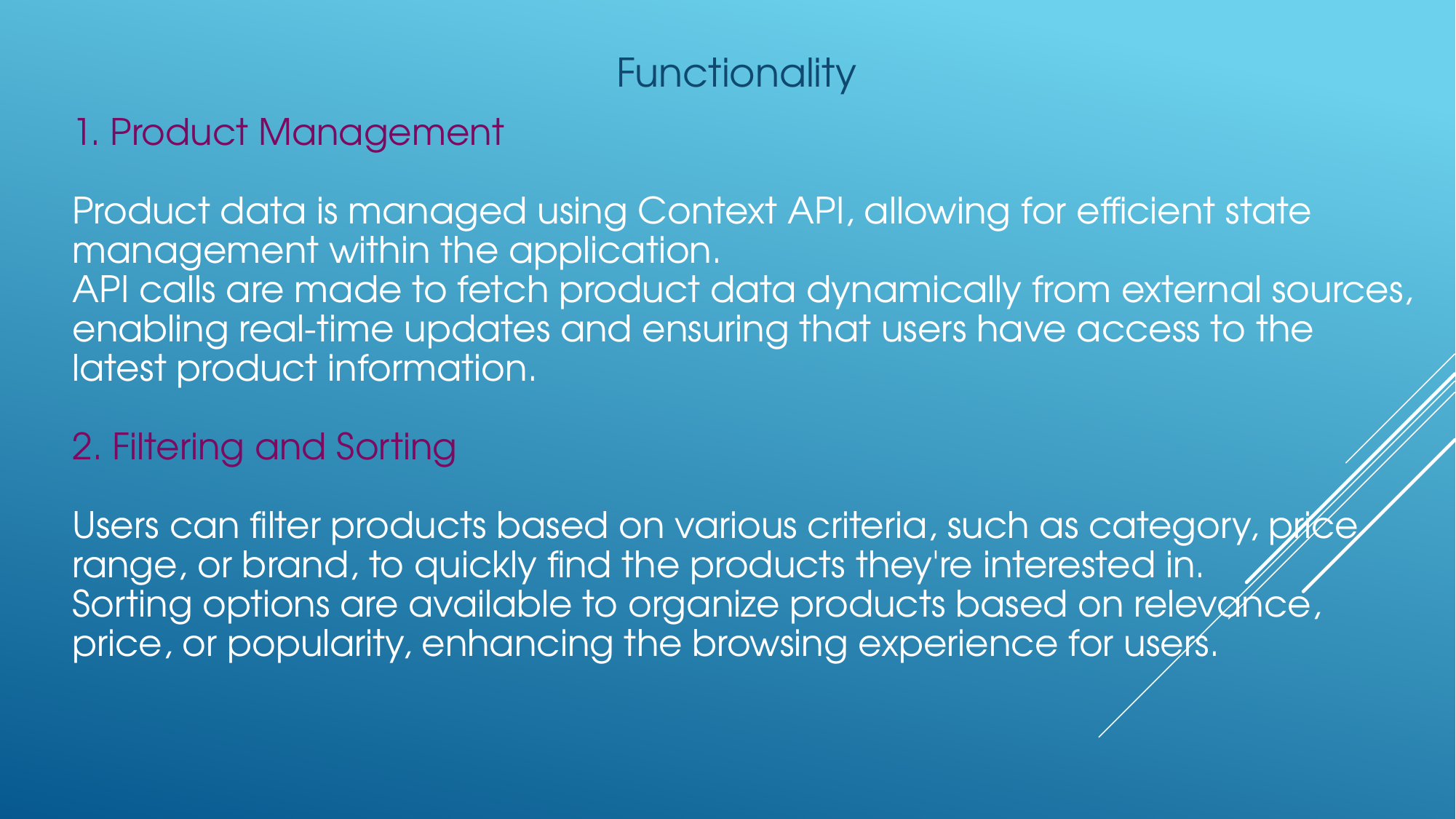

Functionality
1. Product Management

Product data is managed using Context API, allowing for efficient state management within the application.
API calls are made to fetch product data dynamically from external sources, enabling real-time updates and ensuring that users have access to the latest product information.

2. Filtering and Sorting

Users can filter products based on various criteria, such as category, price range, or brand, to quickly find the products they're interested in.
Sorting options are available to organize products based on relevance, price, or popularity, enhancing the browsing experience for users.